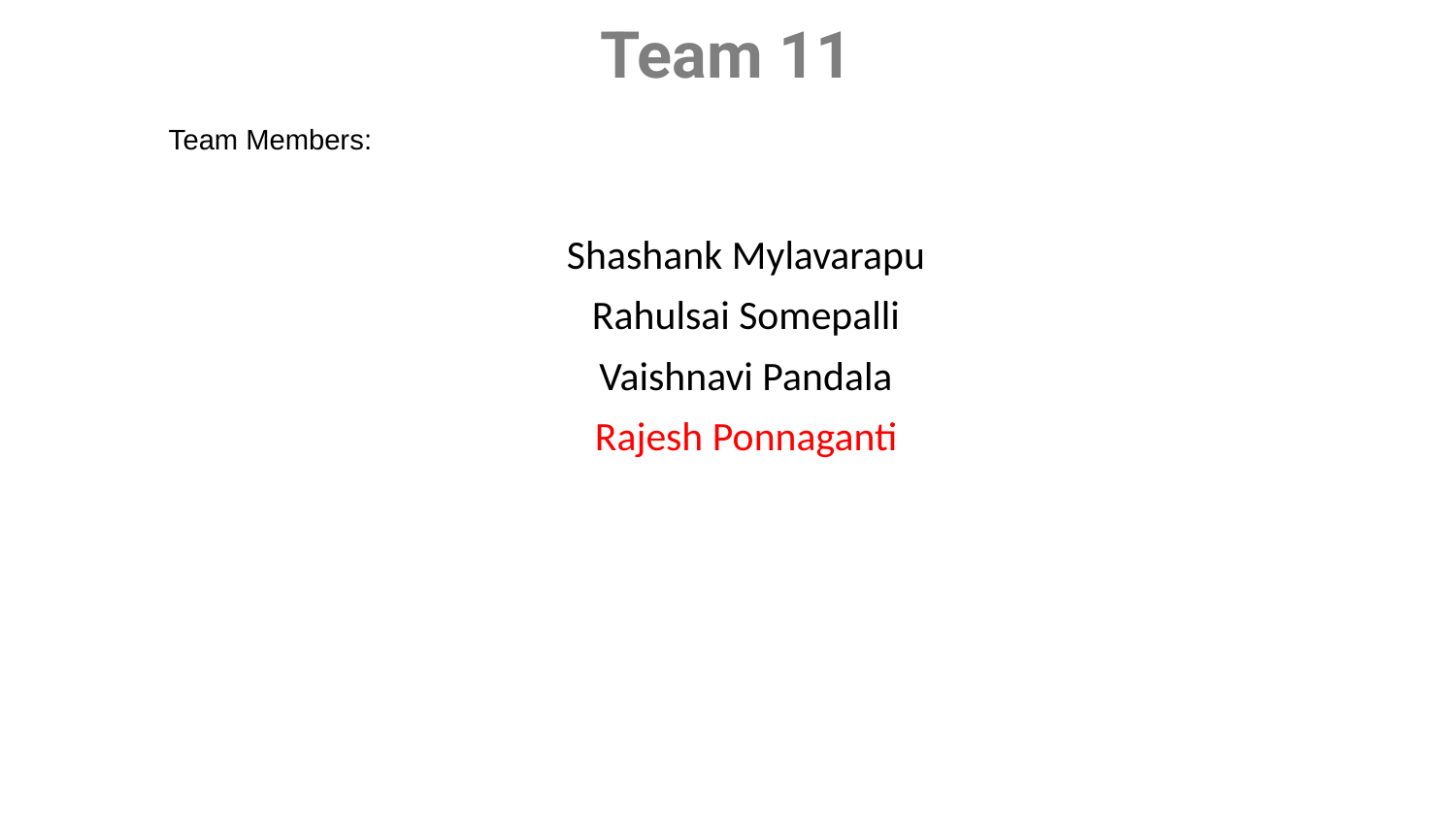

# Team 11
Team Members:
Shashank Mylavarapu
Rahulsai Somepalli
Vaishnavi Pandala
Rajesh Ponnaganti